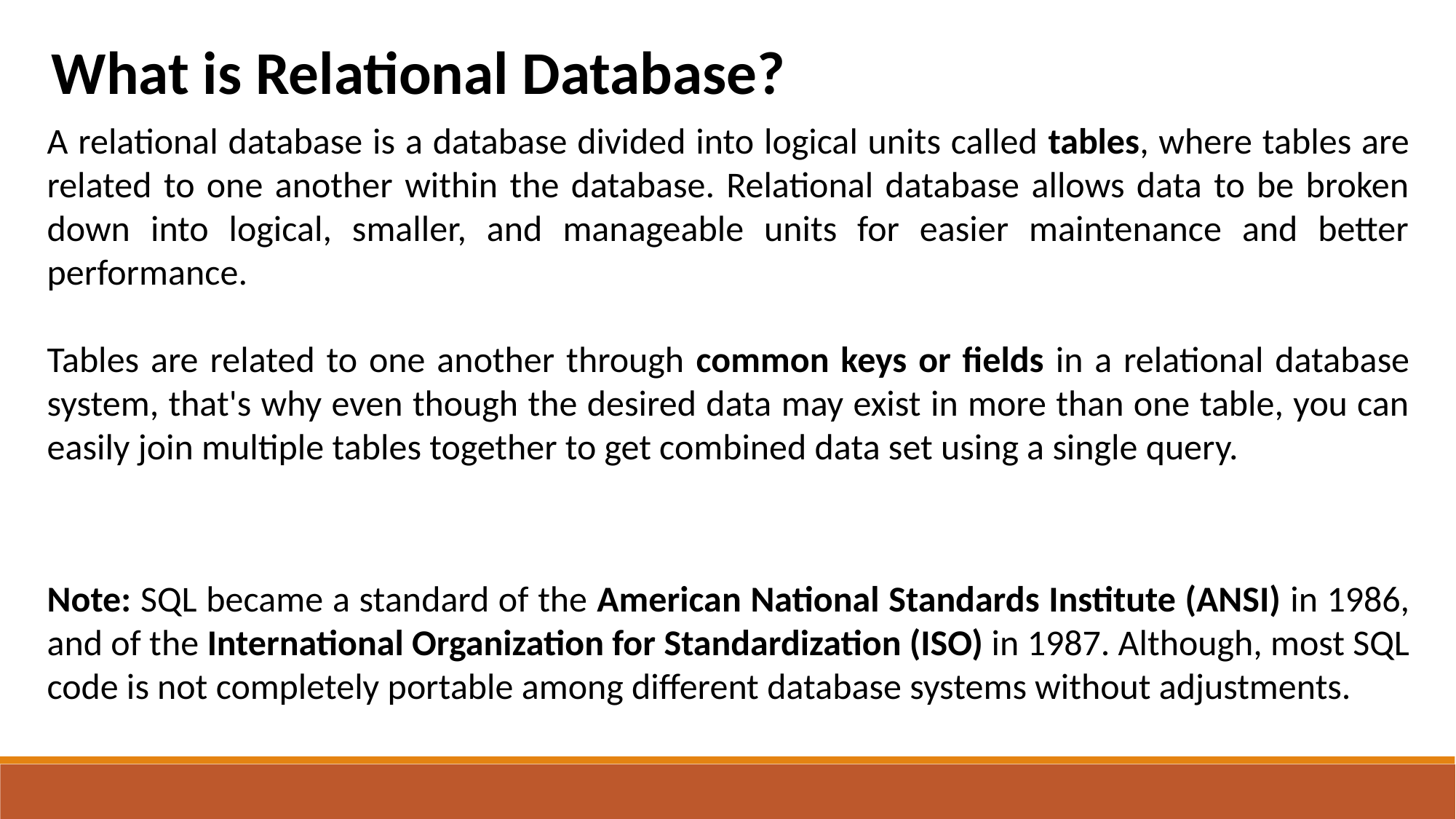

What is Relational Database?
A relational database is a database divided into logical units called tables, where tables are related to one another within the database. Relational database allows data to be broken down into logical, smaller, and manageable units for easier maintenance and better performance.

Tables are related to one another through common keys or fields in a relational database system, that's why even though the desired data may exist in more than one table, you can easily join multiple tables together to get combined data set using a single query.
Note: SQL became a standard of the American National Standards Institute (ANSI) in 1986, and of the International Organization for Standardization (ISO) in 1987. Although, most SQL code is not completely portable among different database systems without adjustments.